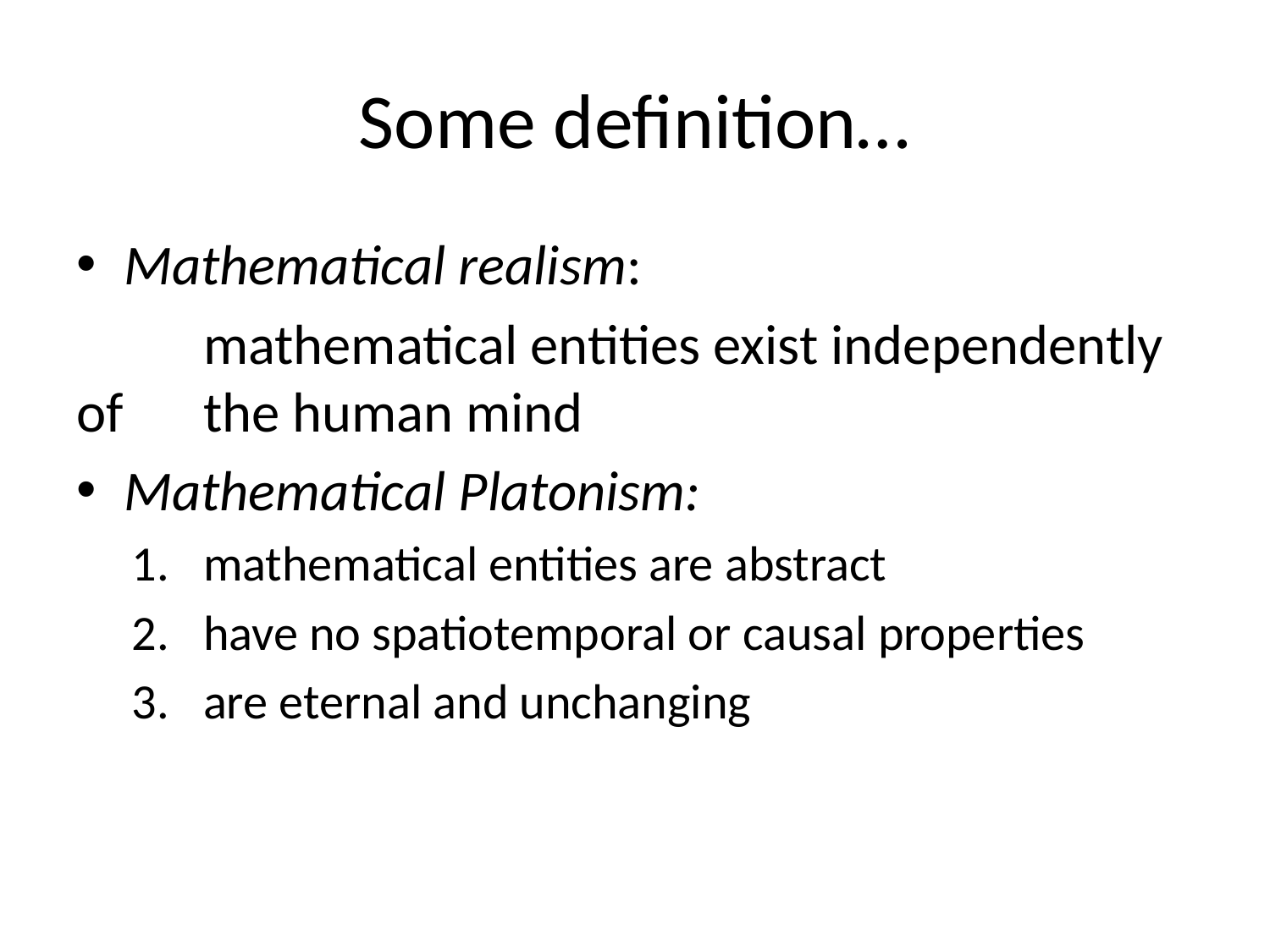

# Some definition…
Mathematical realism:
	mathematical entities exist independently of 	the human mind
Mathematical Platonism:
mathematical entities are abstract
have no spatiotemporal or causal properties
are eternal and unchanging